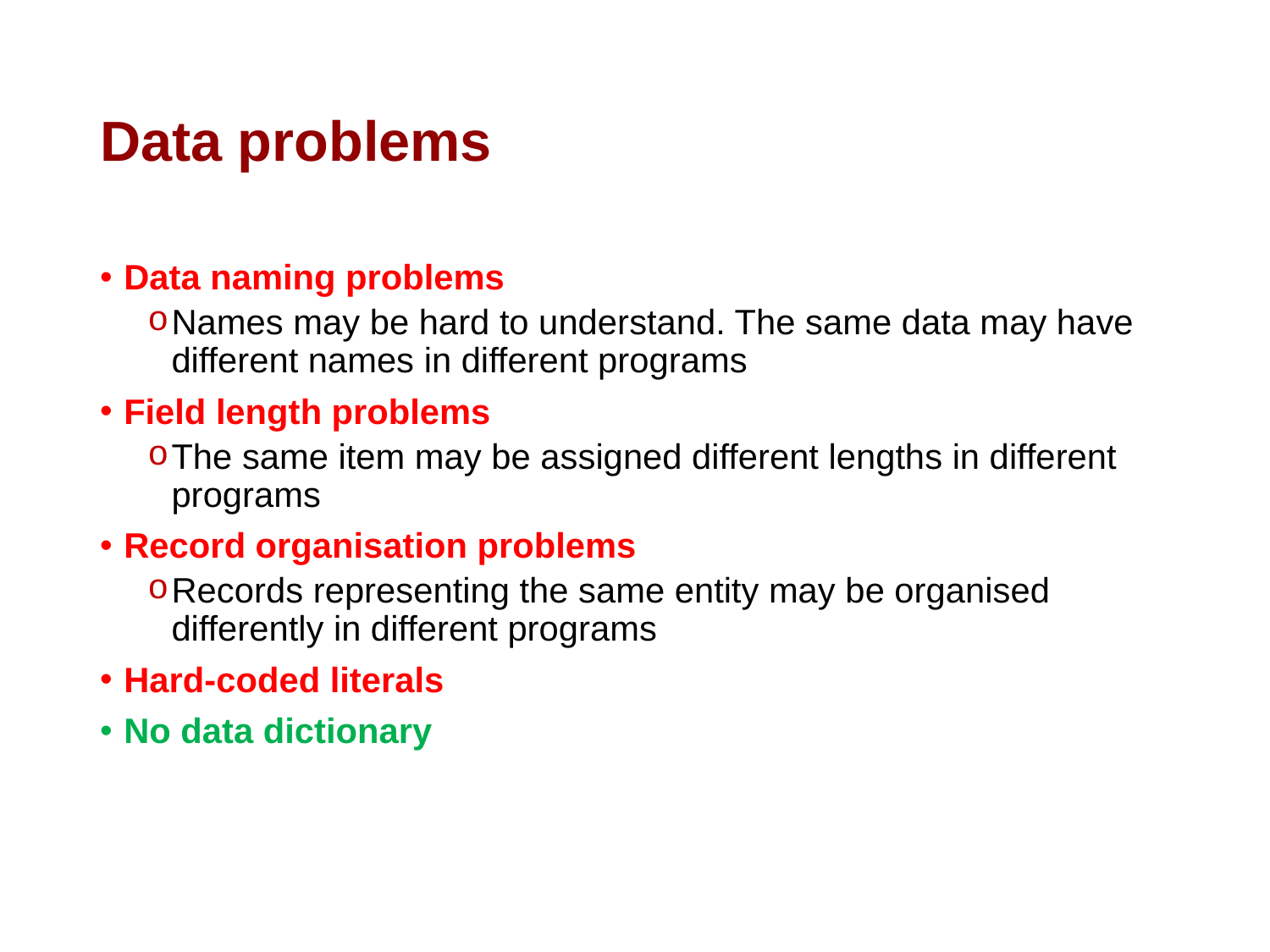

# Data problems
Data naming problems
Names may be hard to understand. The same data may have different names in different programs
Field length problems
The same item may be assigned different lengths in different programs
Record organisation problems
Records representing the same entity may be organised differently in different programs
Hard-coded literals
No data dictionary